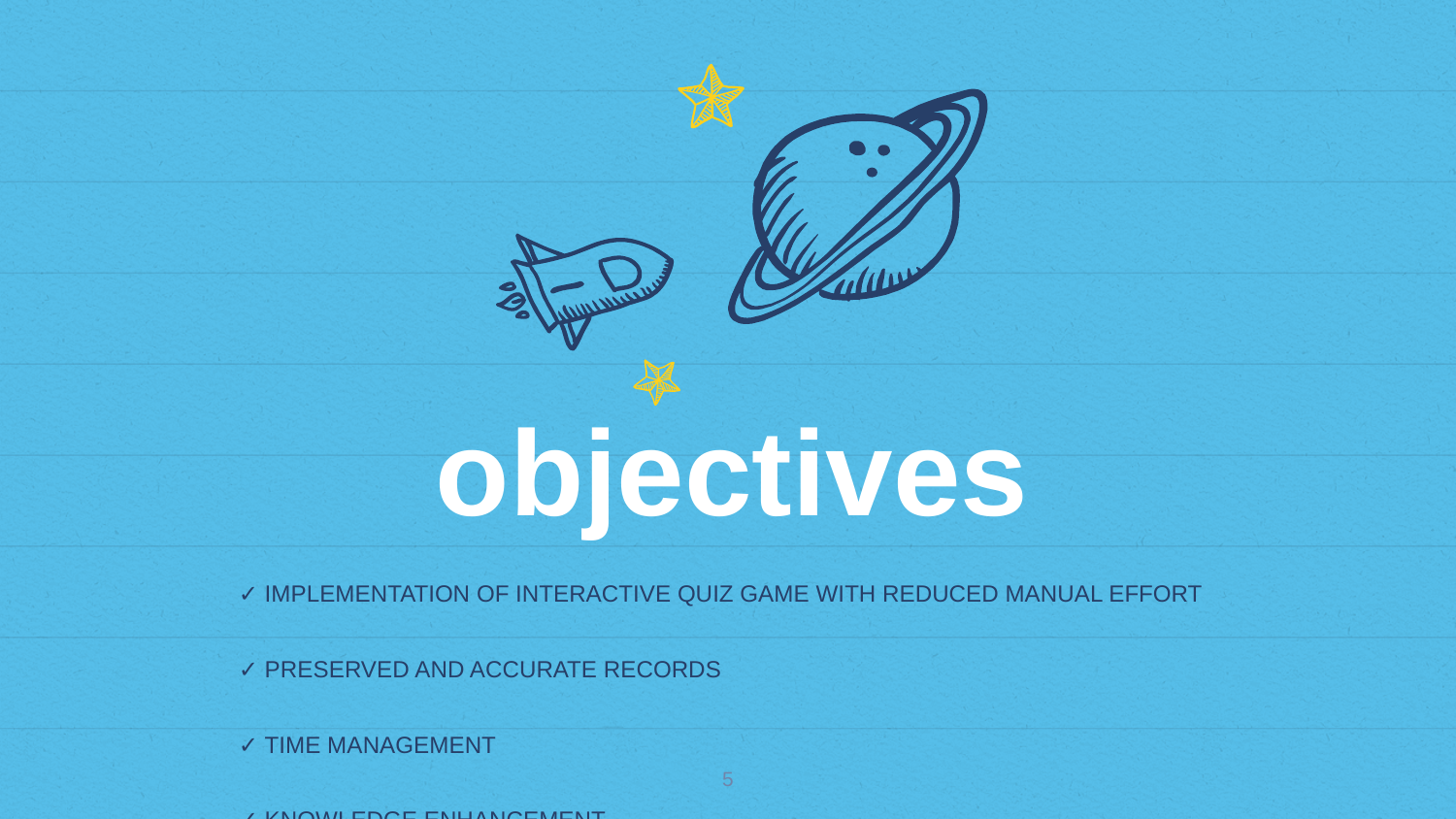

objectives
✓ IMPLEMENTATION OF INTERACTIVE QUIZ GAME WITH REDUCED MANUAL EFFORT
✓ PRESERVED AND ACCURATE RECORDS
✓ TIME MANAGEMENT
✓ KNOWLEDGE ENHANCEMENT

5